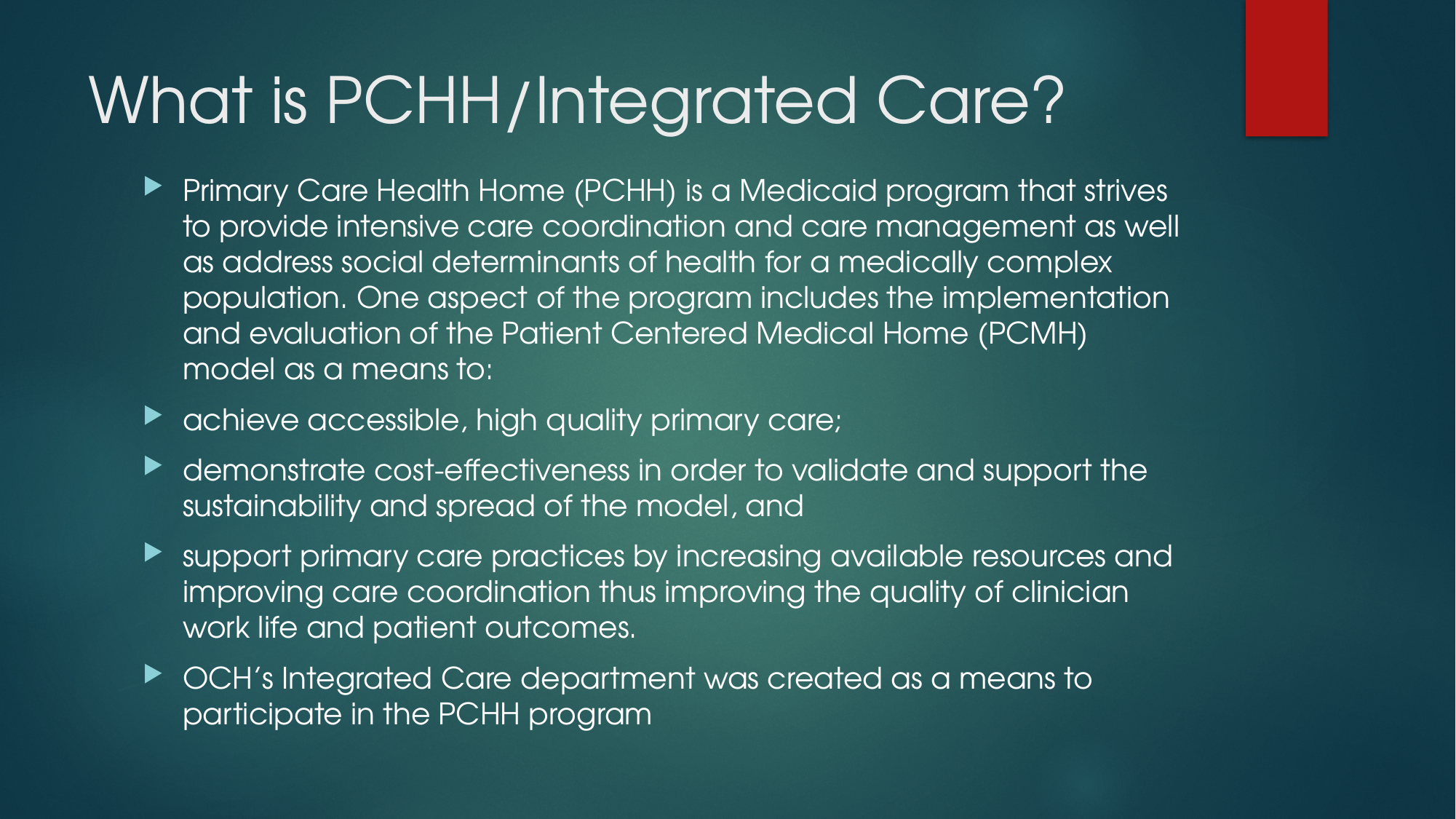

# What is PCHH/Integrated Care?
Primary Care Health Home (PCHH) is a Medicaid program that strives to provide intensive care coordination and care management as well as address social determinants of health for a medically complex population. One aspect of the program includes the implementation and evaluation of the Patient Centered Medical Home (PCMH) model as a means to:
achieve accessible, high quality primary care;
demonstrate cost-effectiveness in order to validate and support the sustainability and spread of the model, and
support primary care practices by increasing available resources and improving care coordination thus improving the quality of clinician work life and patient outcomes.
OCH’s Integrated Care department was created as a means to participate in the PCHH program